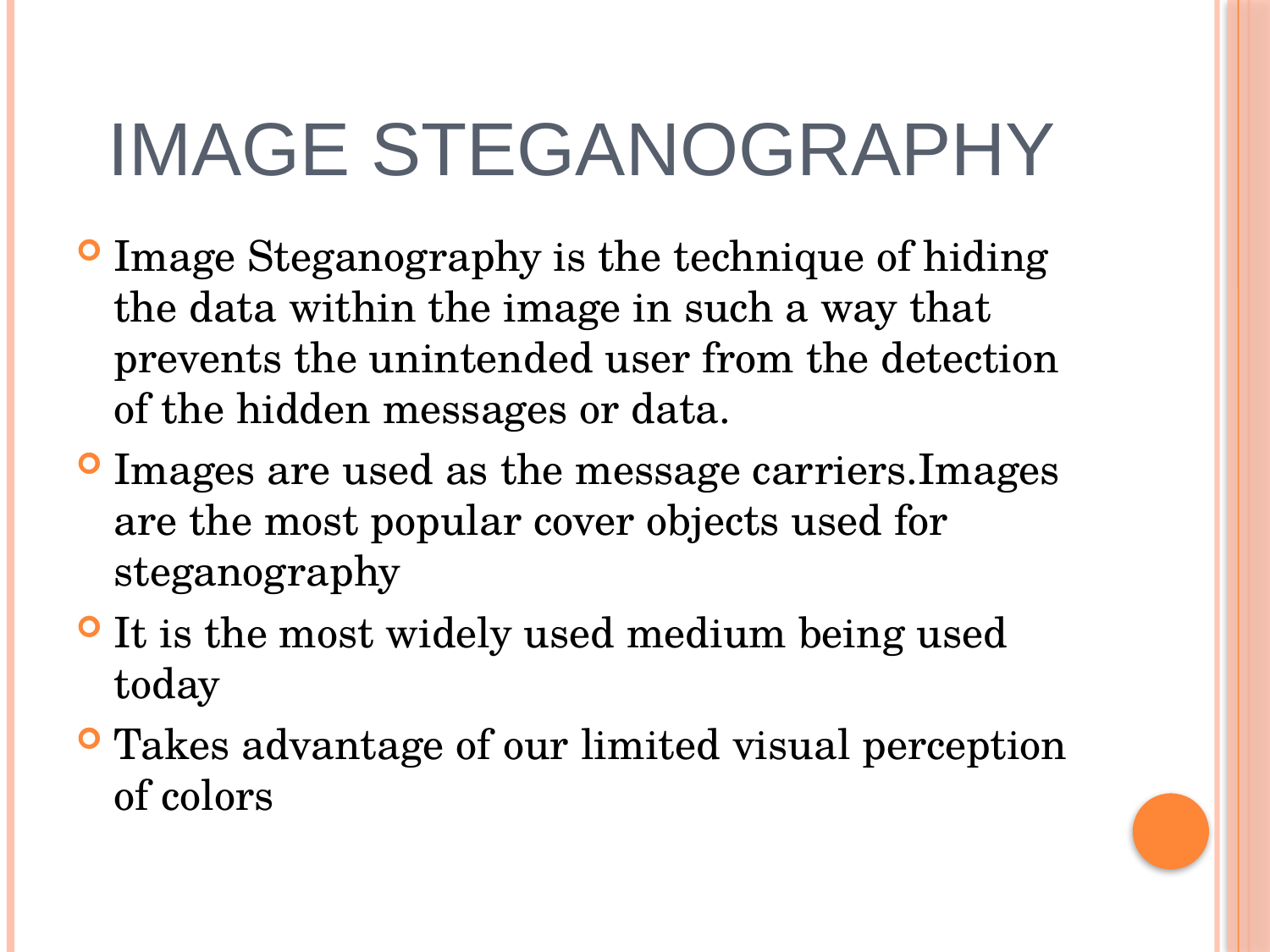

# Image Steganography
Image Steganography is the technique of hiding the data within the image in such a way that prevents the unintended user from the detection of the hidden messages or data.
Images are used as the message carriers.Images are the most popular cover objects used for steganography
It is the most widely used medium being used today
Takes advantage of our limited visual perception of colors